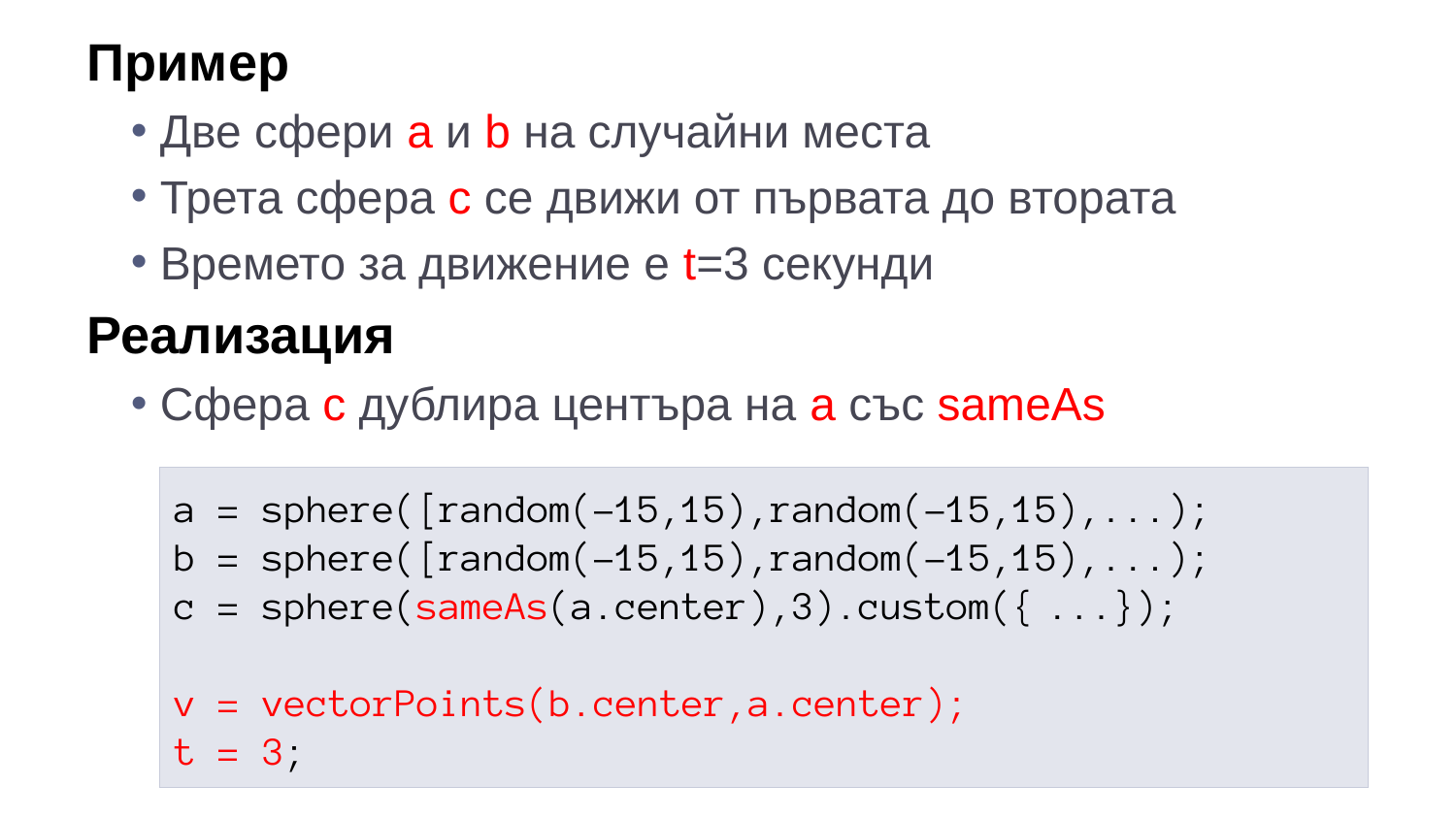

Пример
Две сфери a и b на случайни места
Трета сфера c се движи от първата до втората
Времето за движение е t=3 секунди
Реализация
Сфера c дублира центъра на a със sameAs
a = sphere([random(-15,15),random(-15,15),...);
b = sphere([random(-15,15),random(-15,15),...);
c = sphere(sameAs(a.center),3).custom({	...});

v = vectorPoints(b.center,a.center);
t = 3;